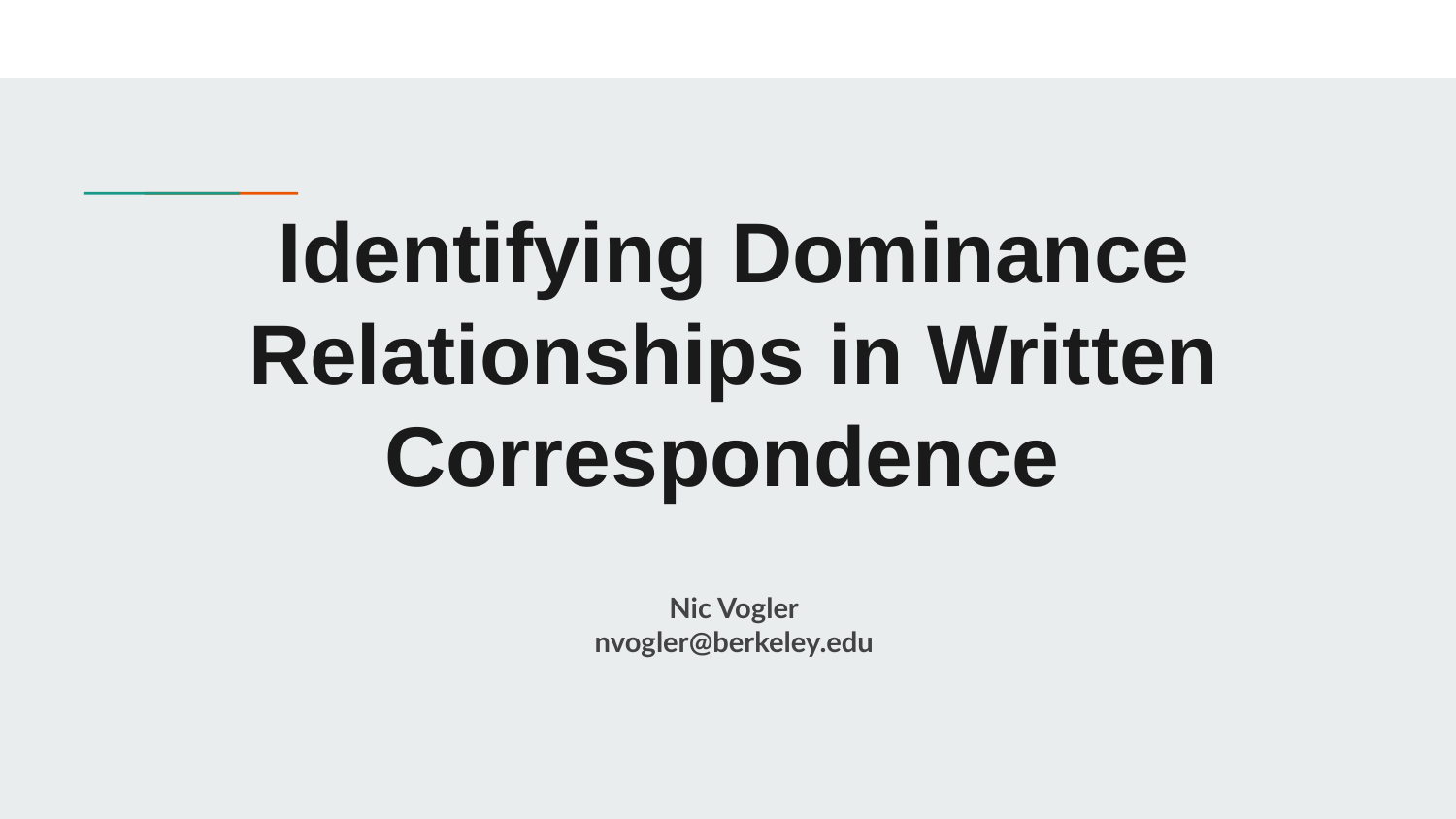

# Identifying Dominance Relationships in Written Correspondence

Nic Vogler
nvogler@berkeley.edu